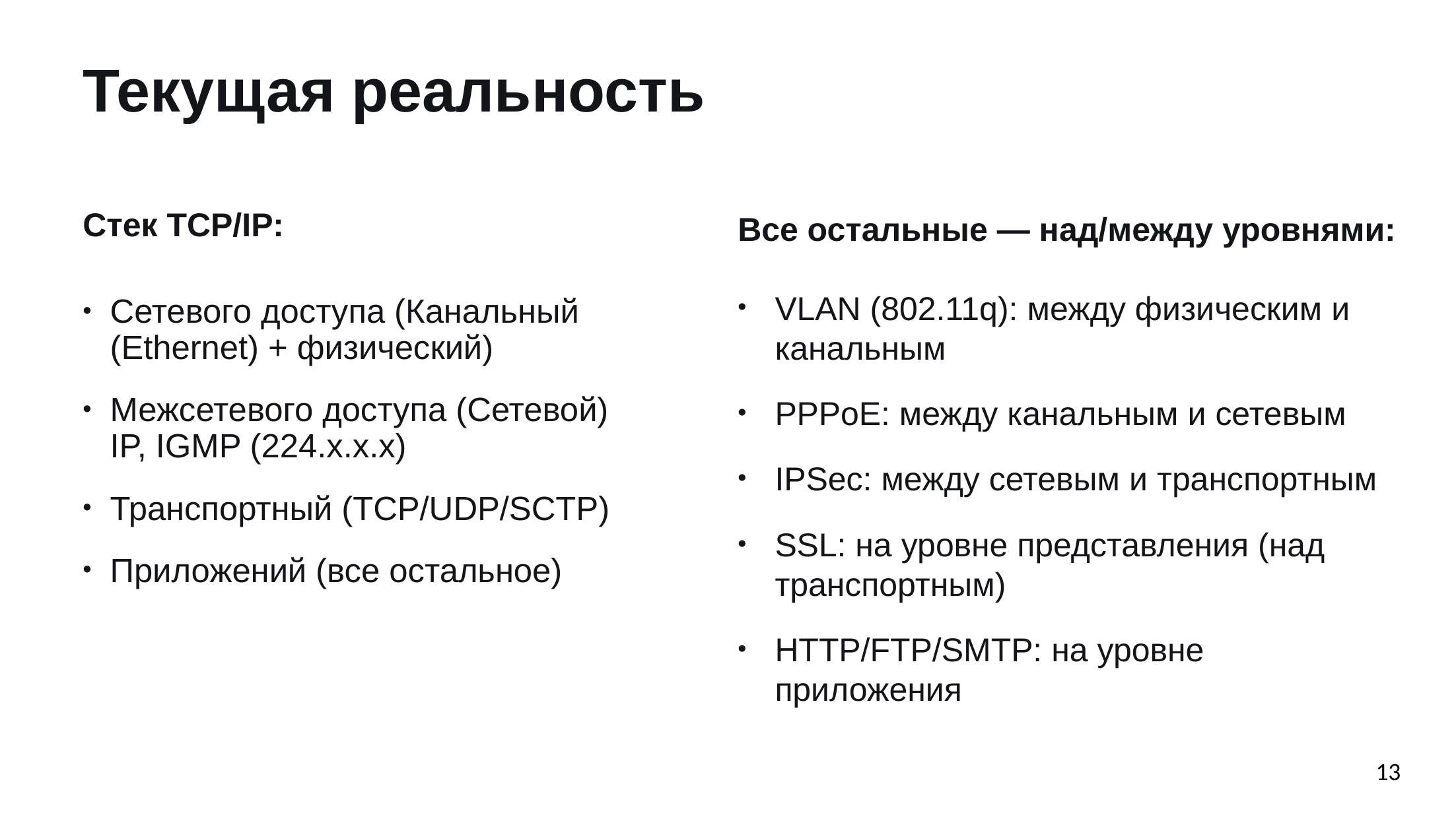

Текущая реальность
Стек TCP/IP:

Сетевого доступа (Канальный (Ethernet) + физический)
Межсетевого доступа (Сетевой) IP, IGMP (224.x.x.x)
Транспортный (TCP/UDP/SCTP)
Приложений (все остальное)
Все остальные — над/между уровнями:

VLAN (802.11q): между физическим и канальным
PPPoE: между канальным и сетевым
IPSec: между сетевым и транспортным
SSL: на уровне представления (над транспортным)
HTTP/FTP/SMTP: на уровне приложения
13